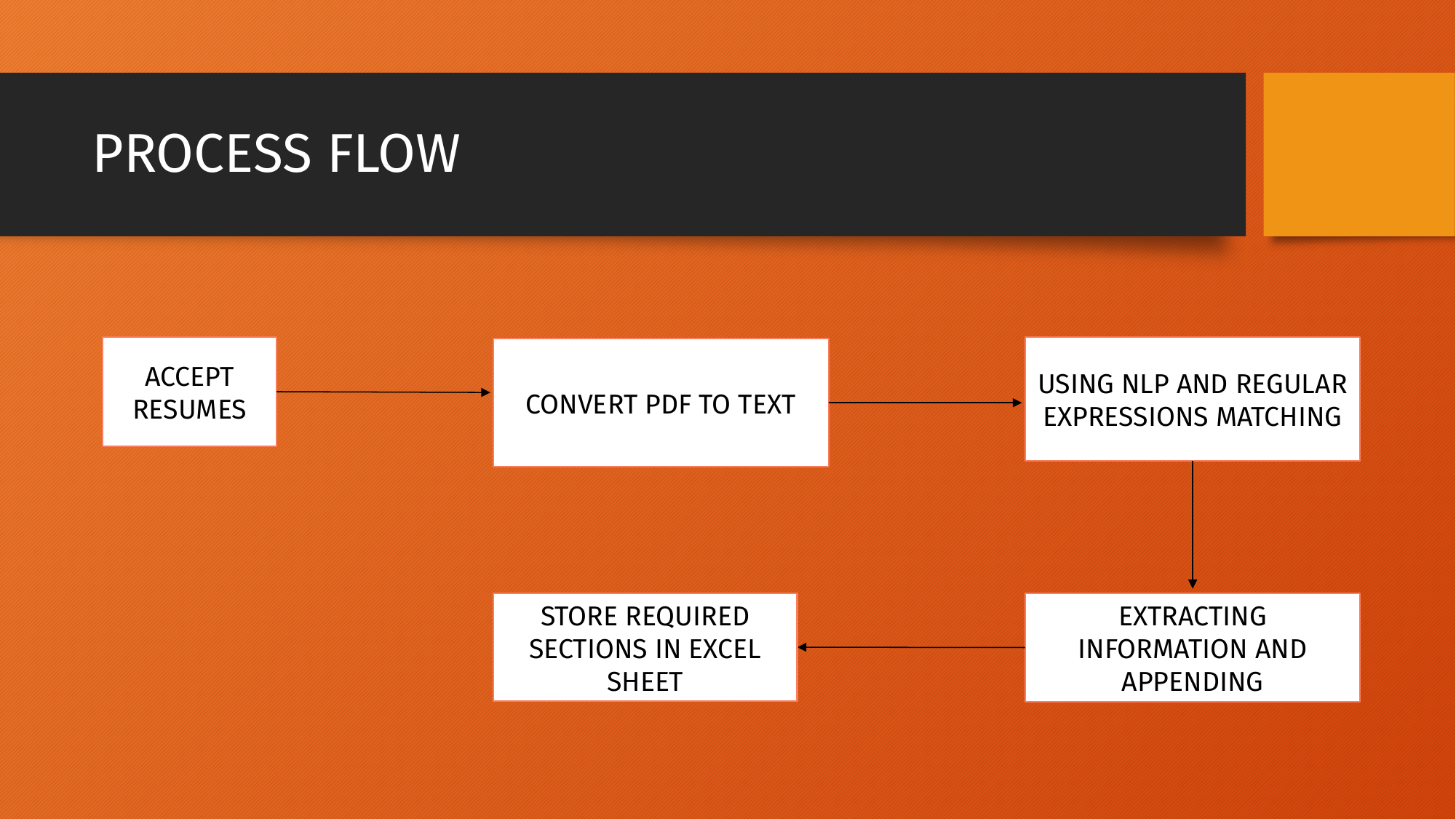

# PROCESS FLOW
ACCEPT RESUMES
USING NLP AND REGULAR EXPRESSIONS MATCHING
CONVERT PDF TO TEXT
STORE REQUIRED SECTIONS IN EXCEL SHEET
EXTRACTING INFORMATION AND APPENDING